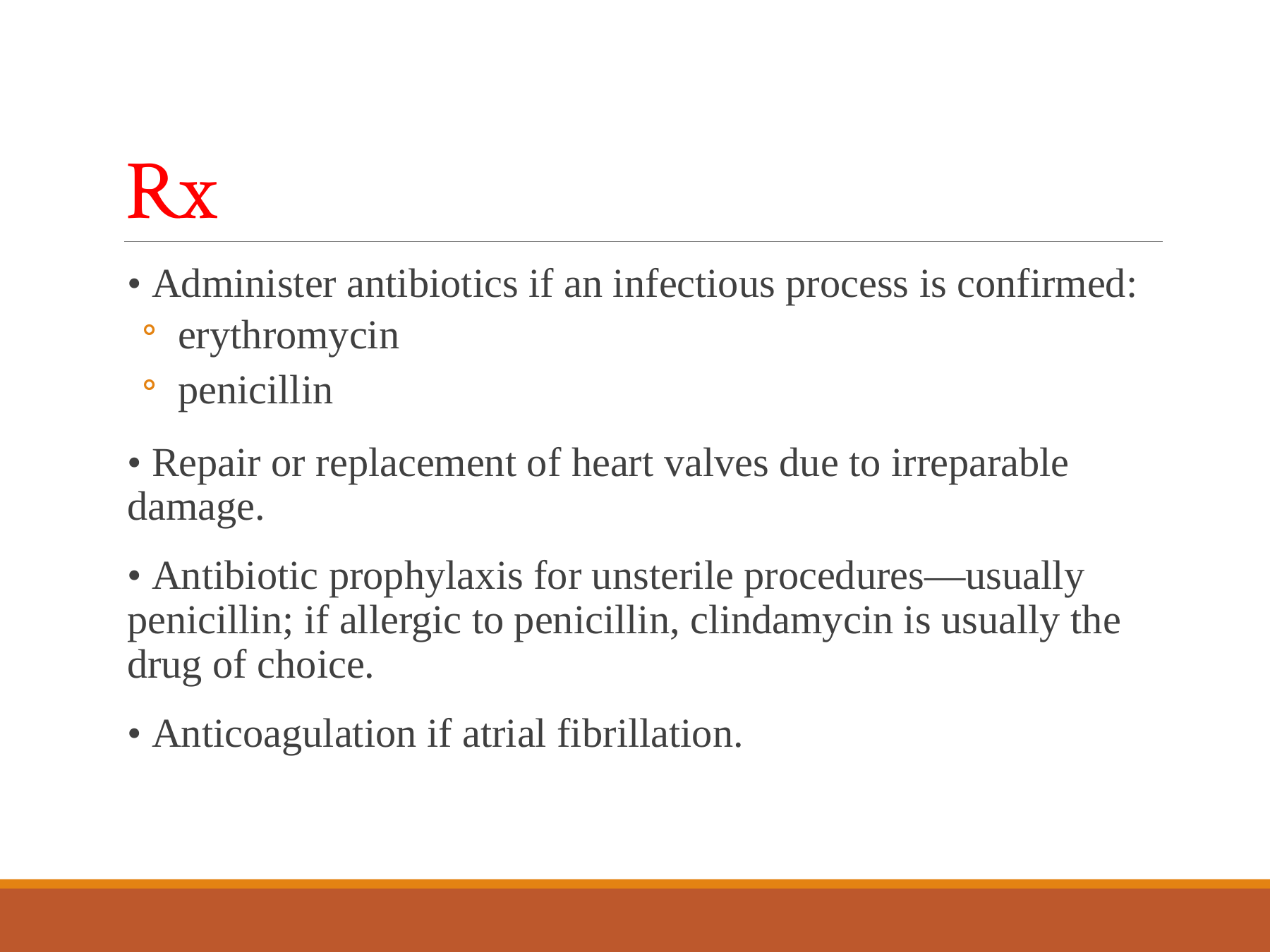

# Rx
• Administer antibiotics if an infectious process is confirmed:
 erythromycin
 penicillin
• Repair or replacement of heart valves due to irreparable damage.
• Antibiotic prophylaxis for unsterile procedures—usually penicillin; if allergic to penicillin, clindamycin is usually the drug of choice.
• Anticoagulation if atrial fibrillation.